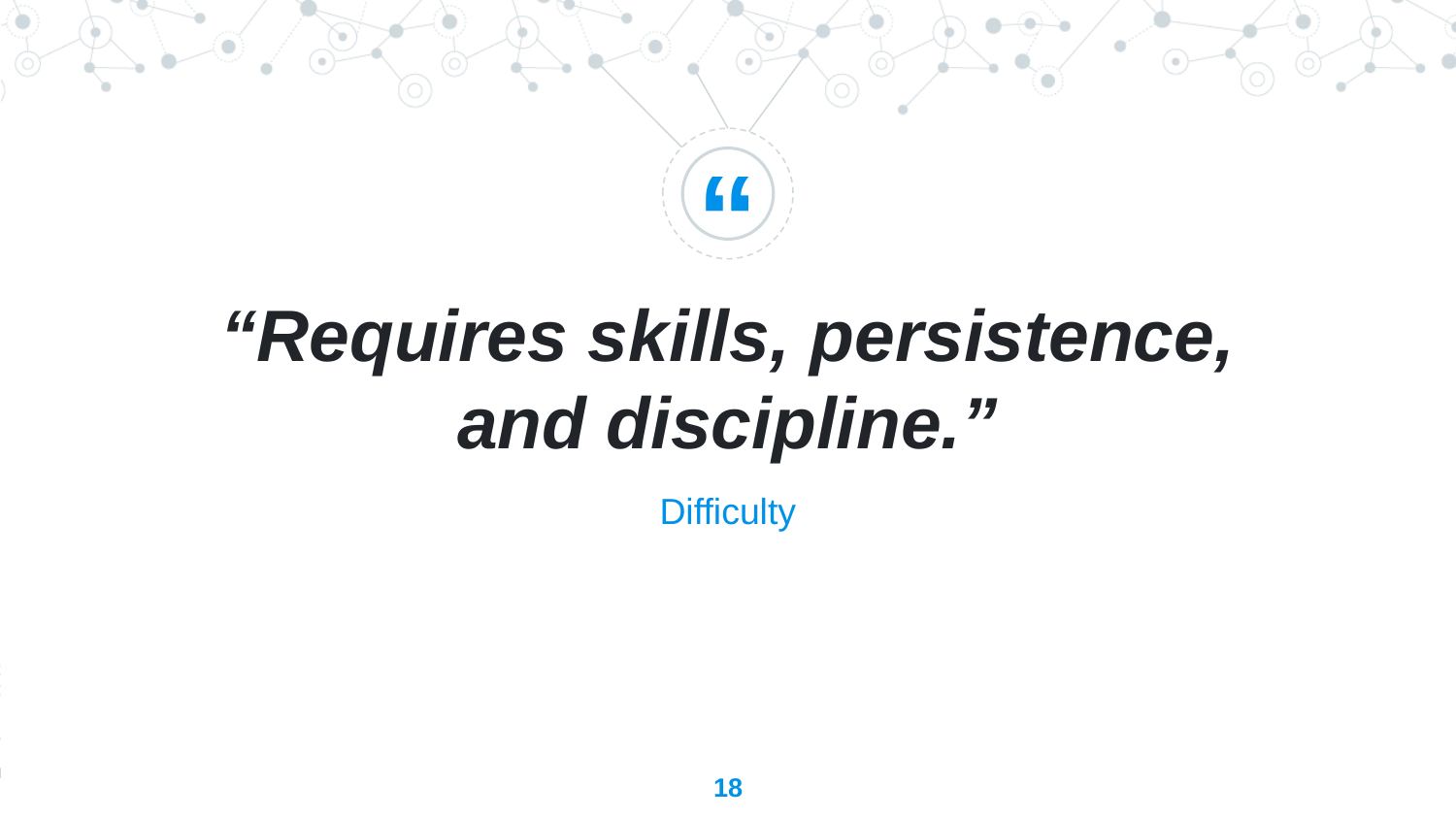

“Requires skills, persistence, and discipline.”
Difficulty
18